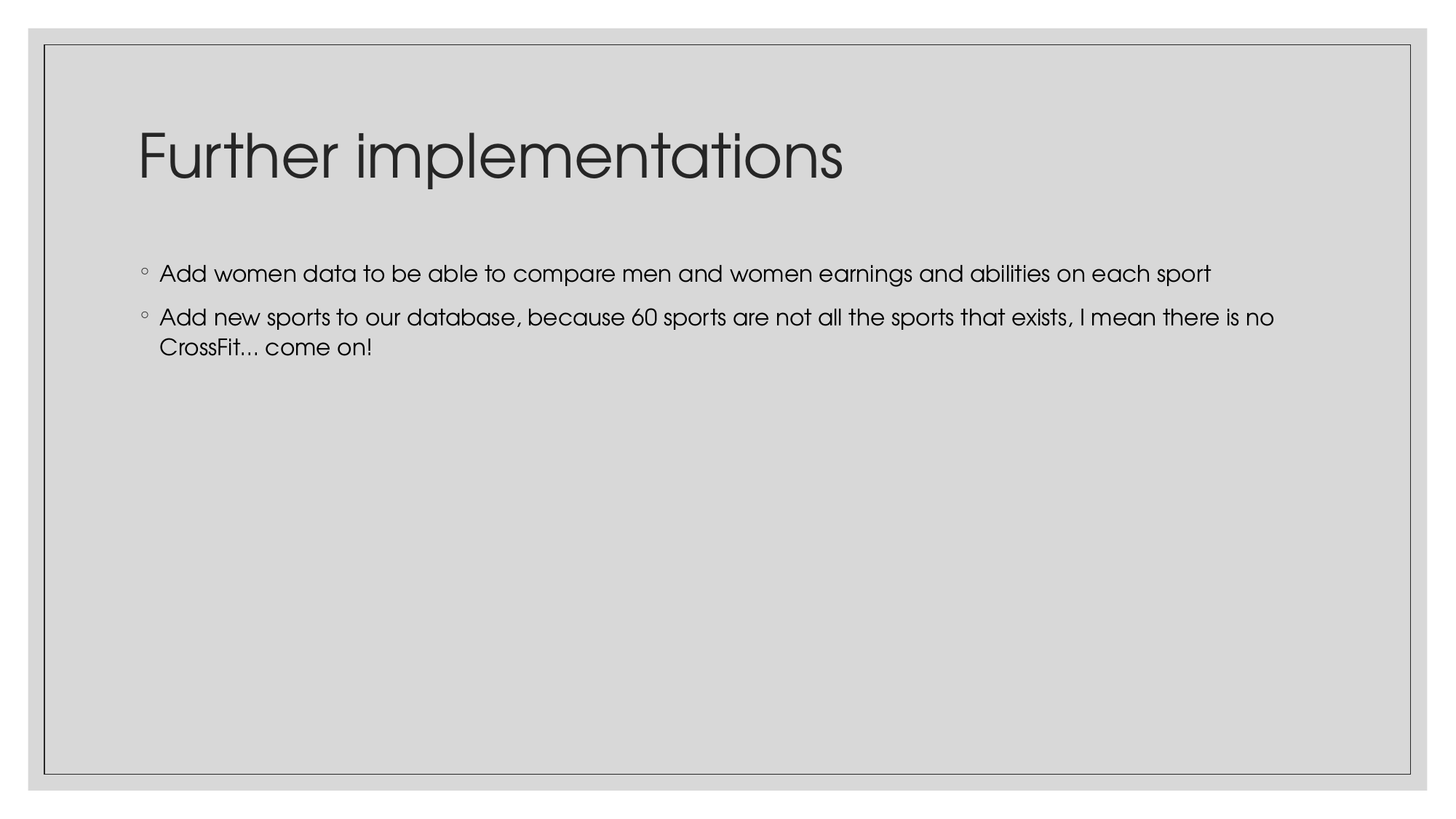

# Further implementations
Add women data to be able to compare men and women earnings and abilities on each sport
Add new sports to our database, because 60 sports are not all the sports that exists, I mean there is no CrossFit… come on!